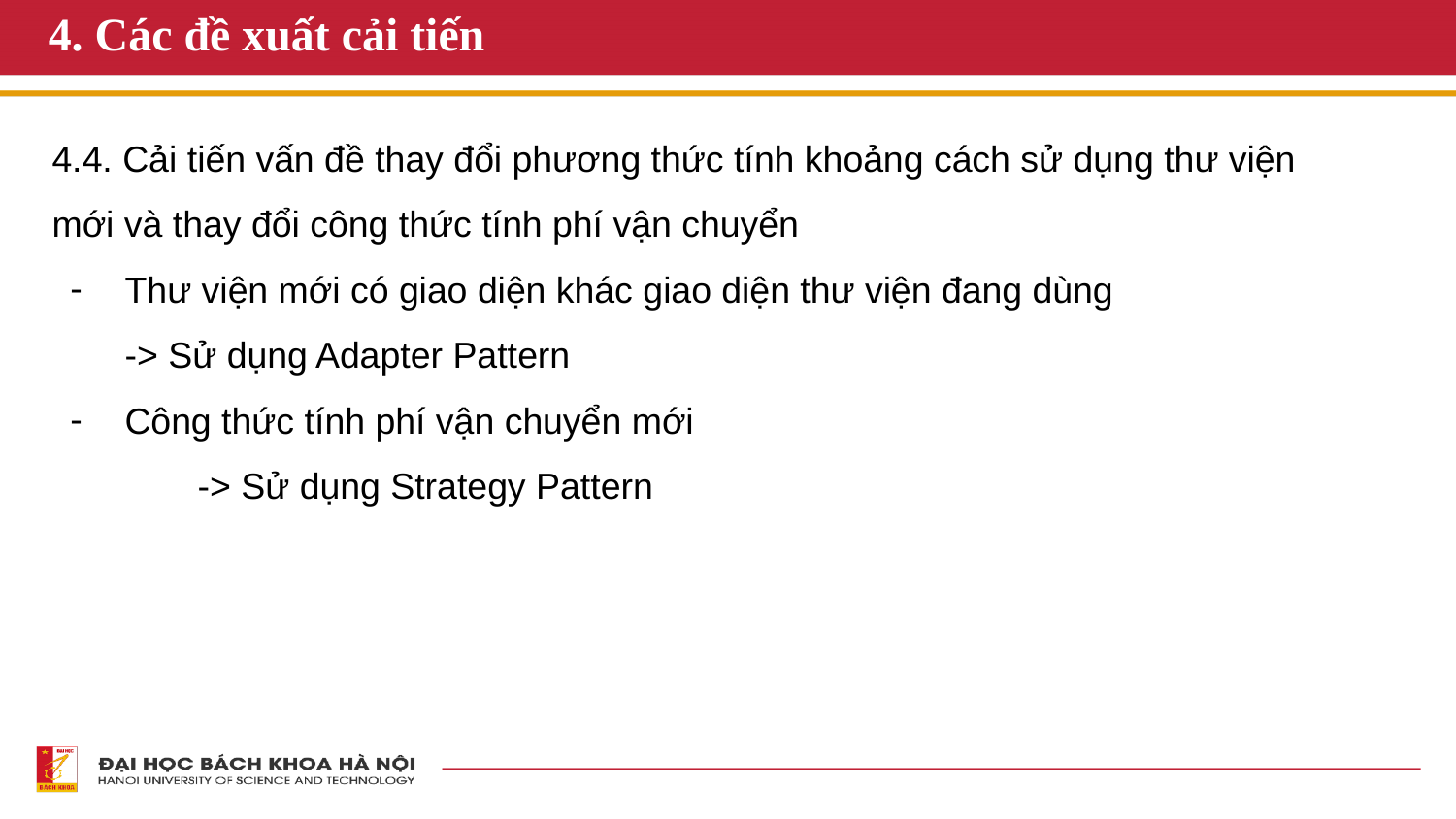

# 4. Các đề xuất cải tiến
4.4. Cải tiến vấn đề thay đổi phương thức tính khoảng cách sử dụng thư viện mới và thay đổi công thức tính phí vận chuyển
Thư viện mới có giao diện khác giao diện thư viện đang dùng
-> Sử dụng Adapter Pattern
Công thức tính phí vận chuyển mới
	-> Sử dụng Strategy Pattern